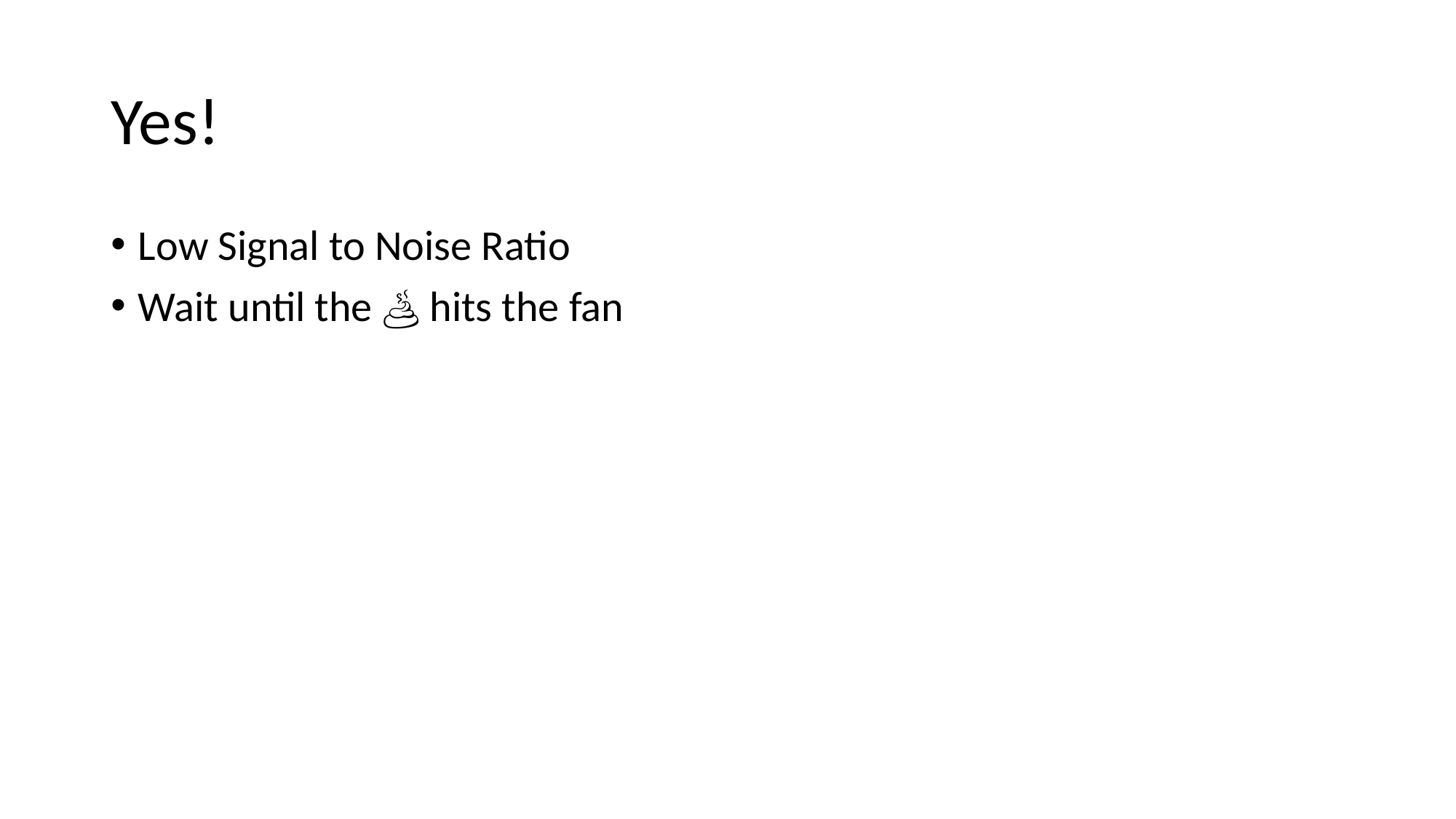

# Yes!
Low Signal to Noise Ratio
Wait until the 💩 hits the fan